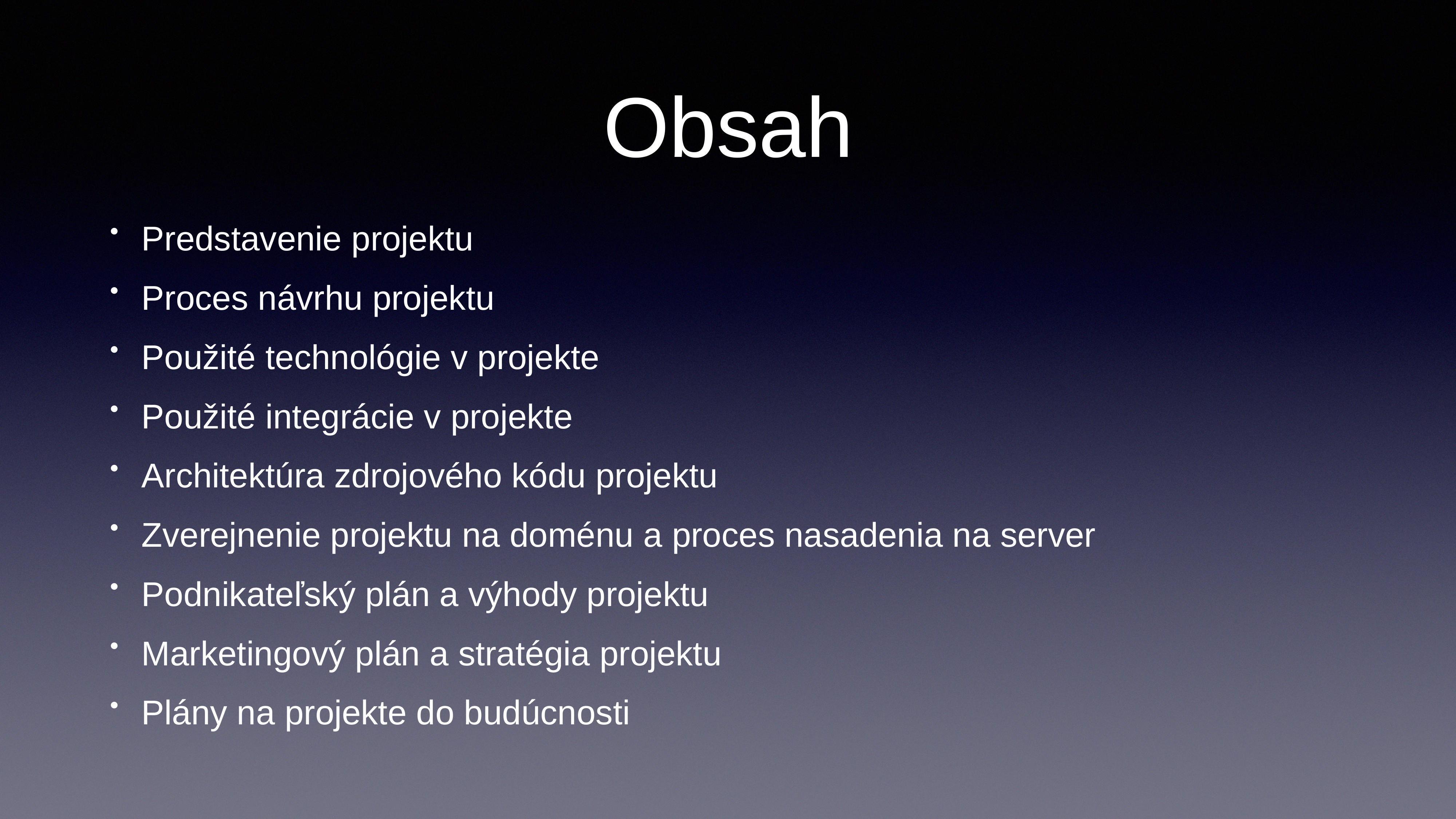

# Obsah
Predstavenie projektu
Proces návrhu projektu
Použité technológie v projekte
Použité integrácie v projekte
Architektúra zdrojového kódu projektu
Zverejnenie projektu na doménu a proces nasadenia na server
Podnikateľský plán a výhody projektu
Marketingový plán a stratégia projektu
Plány na projekte do budúcnosti